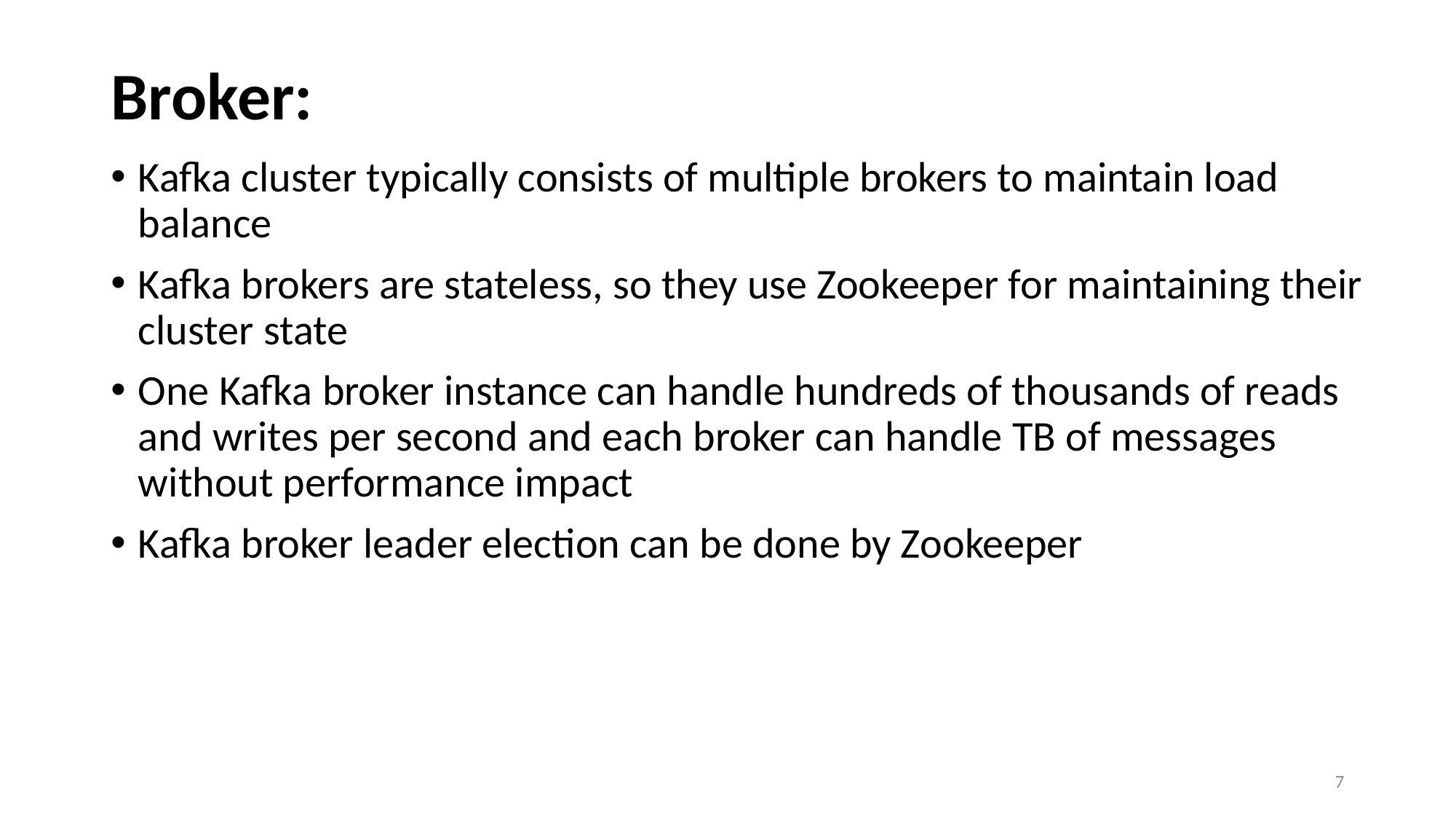

# Broker:
Kafka cluster typically consists of multiple brokers to maintain load balance
Kafka brokers are stateless, so they use Zookeeper for maintaining their cluster state
One Kafka broker instance can handle hundreds of thousands of reads and writes per second and each broker can handle TB of messages without performance impact
Kafka broker leader election can be done by Zookeeper

7